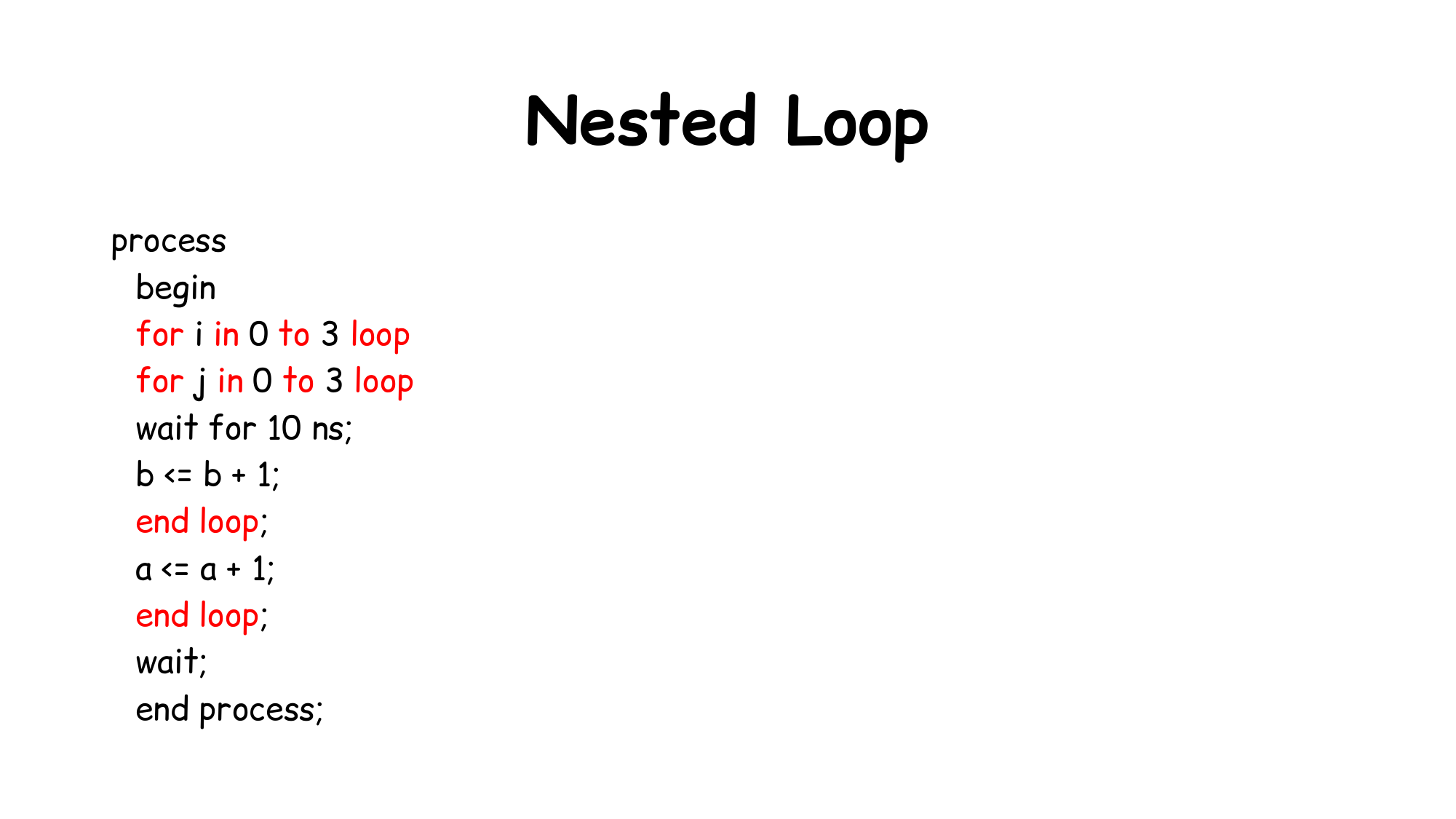

# Nested Loop
process
	begin
		for i in 0 to 3 loop
			for j in 0 to 3 loop
				wait for 10 ns;
				b <= b + 1;
			end loop;
			a <= a + 1;
		end loop;
		wait;
	end process;

60